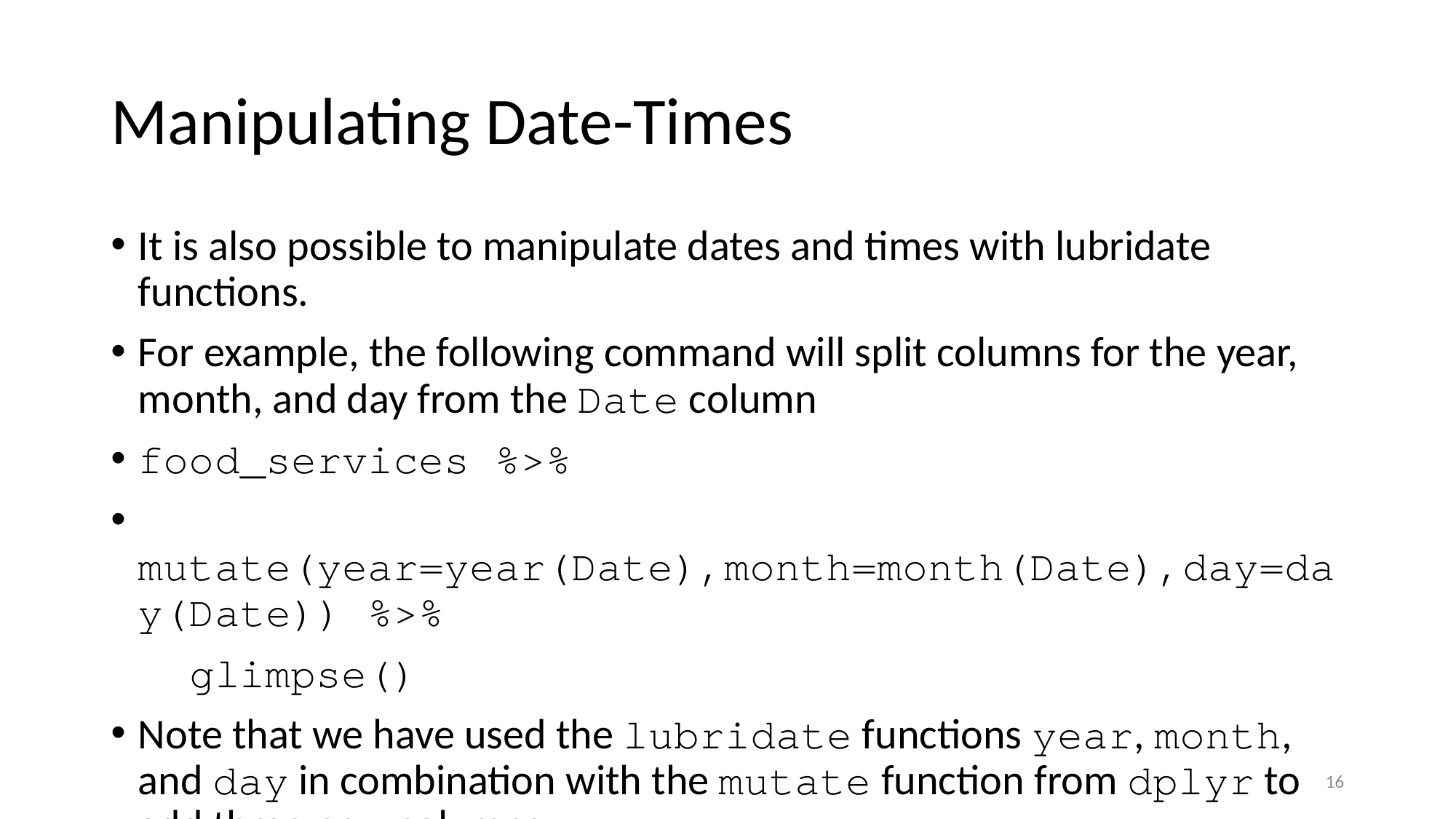

# Manipulating Date-Times
It is also possible to manipulate dates and times with lubridate functions.
For example, the following command will split columns for the year, month, and day from the Date column
food_services %>%
  mutate(year=year(Date),month=month(Date),day=day(Date)) %>%
  glimpse()
Note that we have used the lubridate functions year, month, and day in combination with the mutate function from dplyr to add three new columns.
16